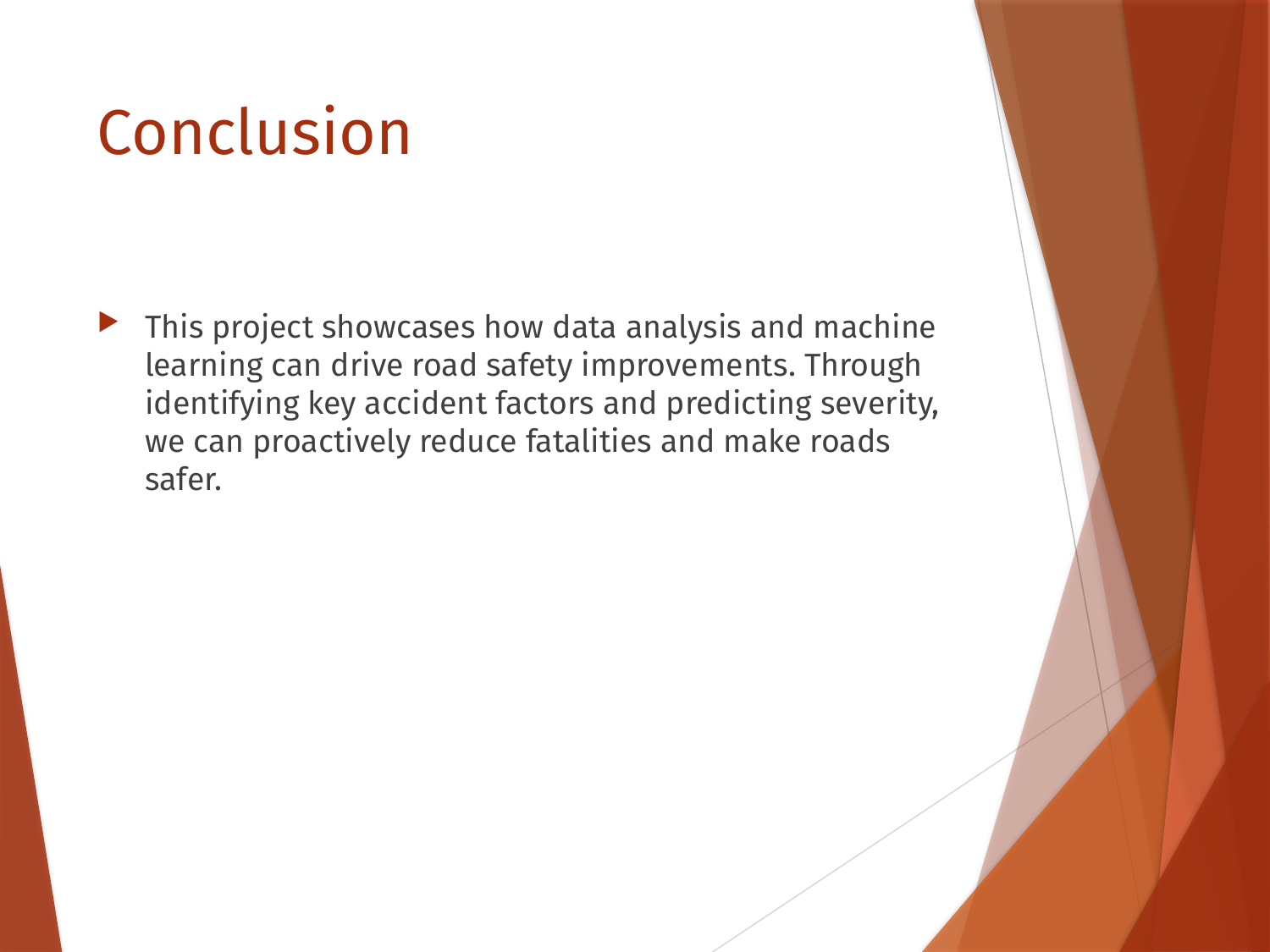

# Conclusion
This project showcases how data analysis and machine learning can drive road safety improvements. Through identifying key accident factors and predicting severity, we can proactively reduce fatalities and make roads safer.